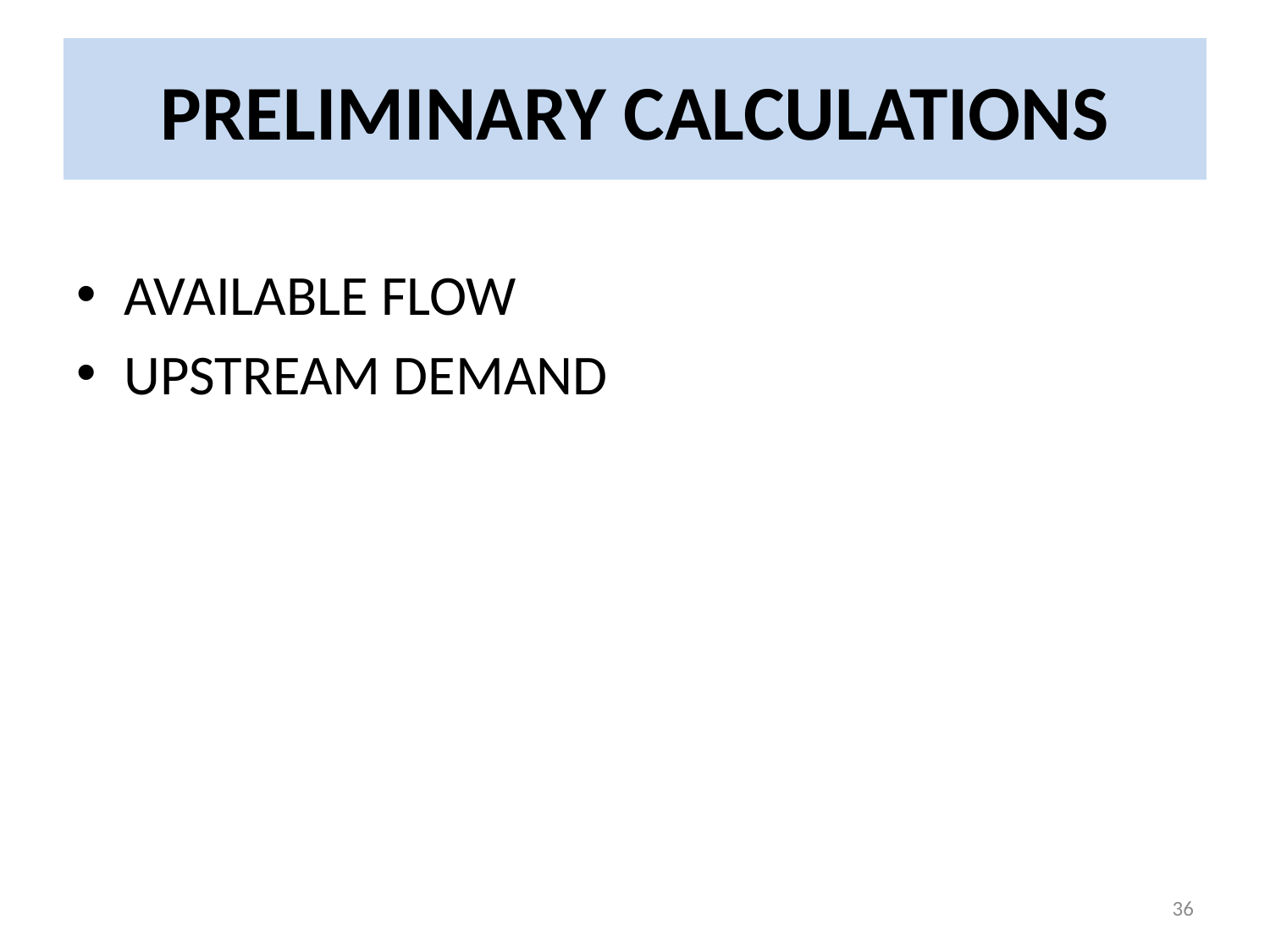

# PRELIMINARY CALCULATIONS

AVAILABLE FLOW
UPSTREAM DEMAND

36